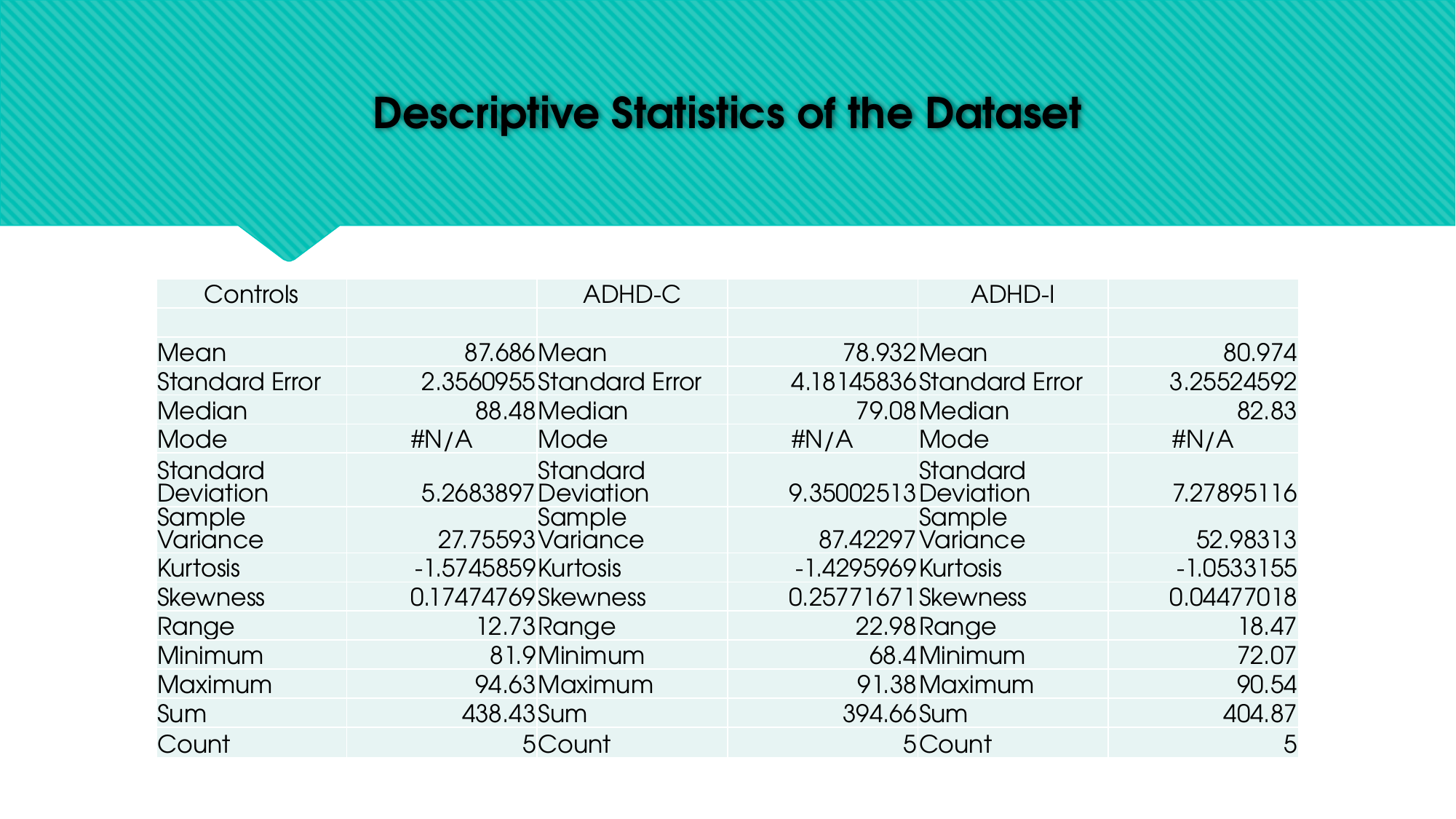

# Descriptive Statistics of the Dataset
| Controls |  | ADHD-C |  | ADHD-I |  |
| --- | --- | --- | --- | --- | --- |
|  |  |  |  |  |  |
| Mean | 87.686 | Mean | 78.932 | Mean | 80.974 |
| Standard Error | 2.3560955 | Standard Error | 4.18145836 | Standard Error | 3.25524592 |
| Median | 88.48 | Median | 79.08 | Median | 82.83 |
| Mode | #N/A | Mode | #N/A | Mode | #N/A |
| Standard Deviation | 5.2683897 | Standard Deviation | 9.35002513 | Standard Deviation | 7.27895116 |
| Sample Variance | 27.75593 | Sample Variance | 87.42297 | Sample Variance | 52.98313 |
| Kurtosis | -1.5745859 | Kurtosis | -1.4295969 | Kurtosis | -1.0533155 |
| Skewness | 0.17474769 | Skewness | 0.25771671 | Skewness | 0.04477018 |
| Range | 12.73 | Range | 22.98 | Range | 18.47 |
| Minimum | 81.9 | Minimum | 68.4 | Minimum | 72.07 |
| Maximum | 94.63 | Maximum | 91.38 | Maximum | 90.54 |
| Sum | 438.43 | Sum | 394.66 | Sum | 404.87 |
| Count | 5 | Count | 5 | Count | 5 |